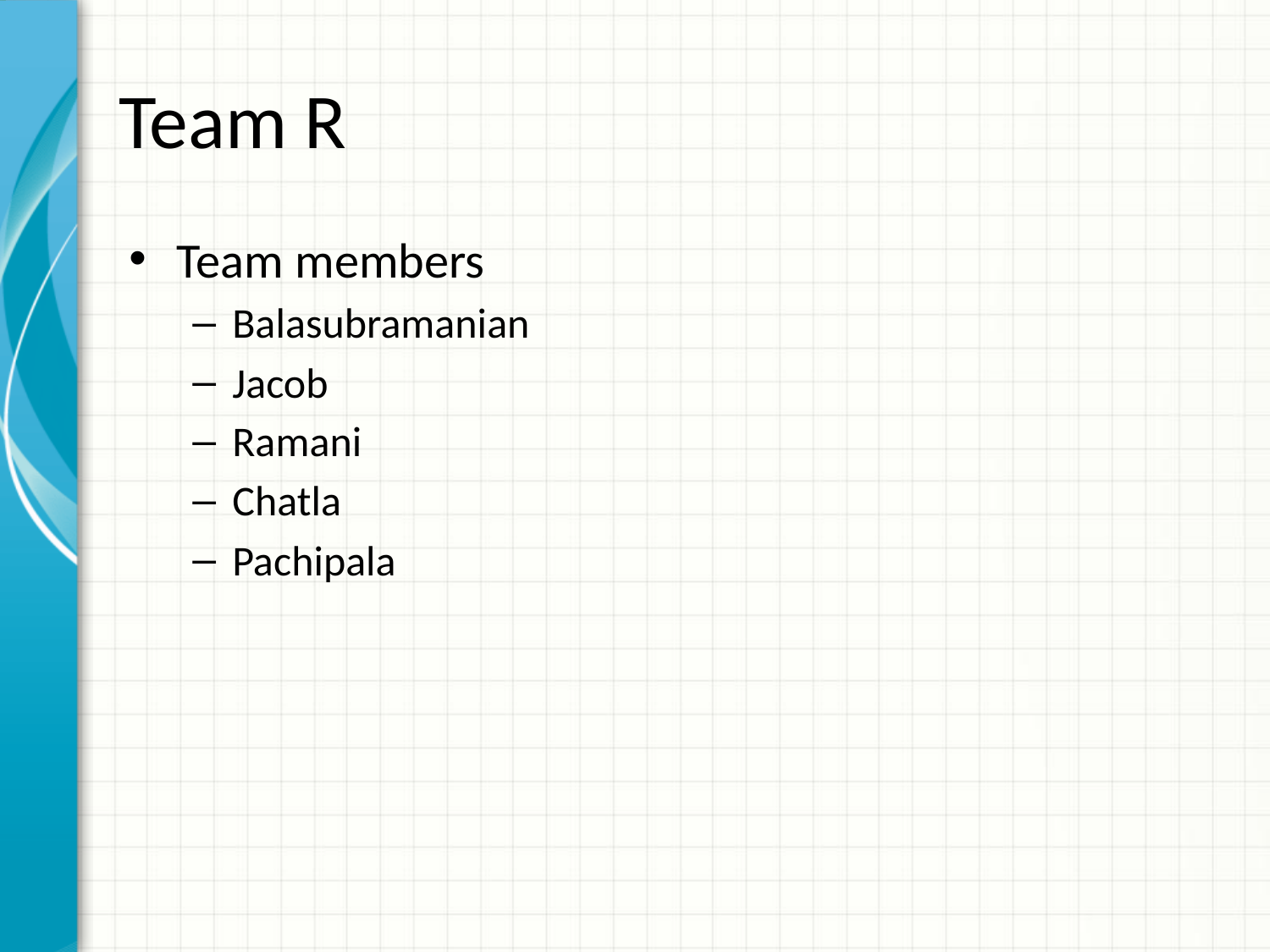

# Team R
Team members
Balasubramanian
Jacob
Ramani
Chatla
Pachipala